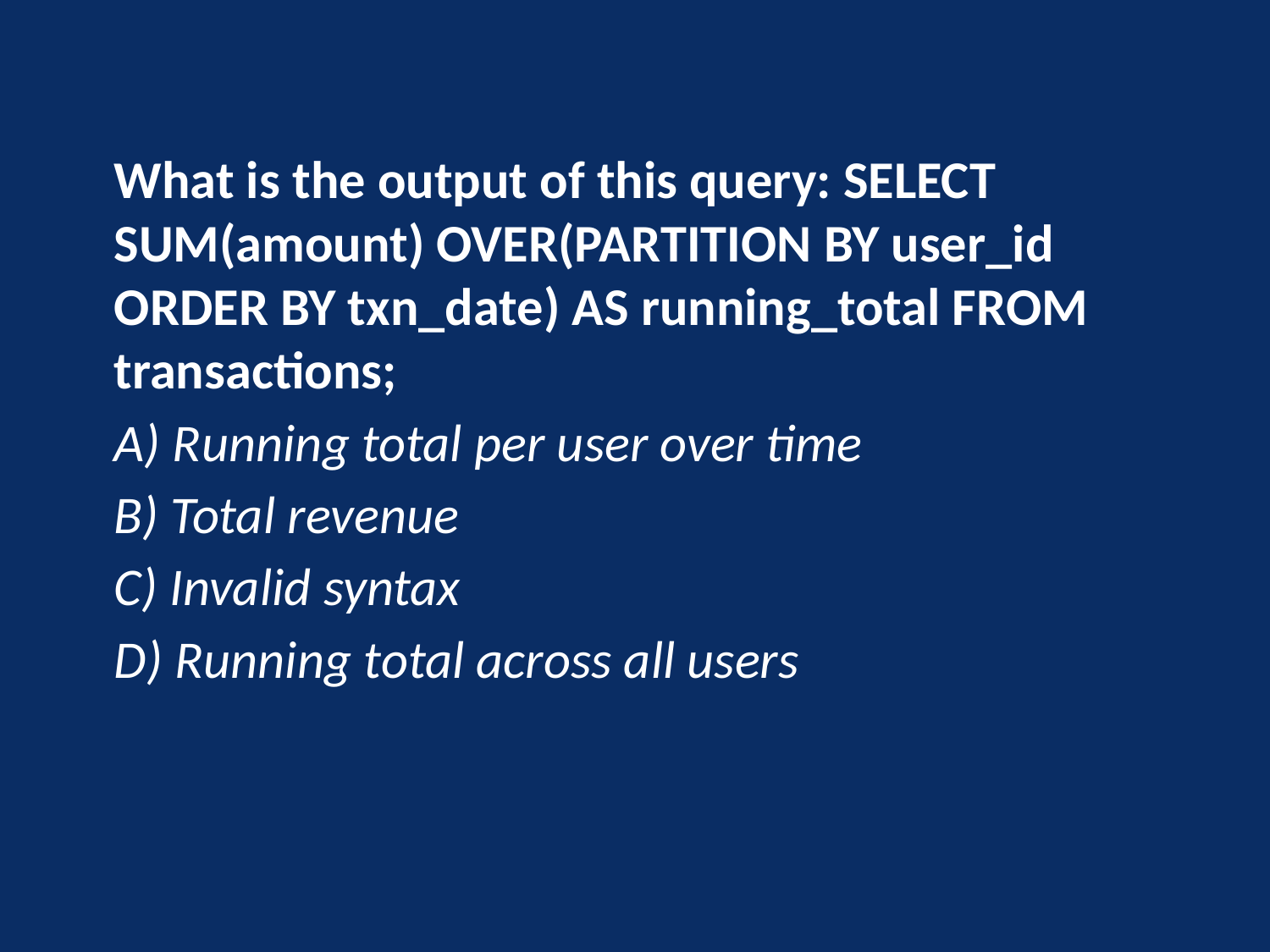

What is the output of this query: SELECT SUM(amount) OVER(PARTITION BY user_id ORDER BY txn_date) AS running_total FROM transactions;
A) Running total per user over time
B) Total revenue
C) Invalid syntax
D) Running total across all users